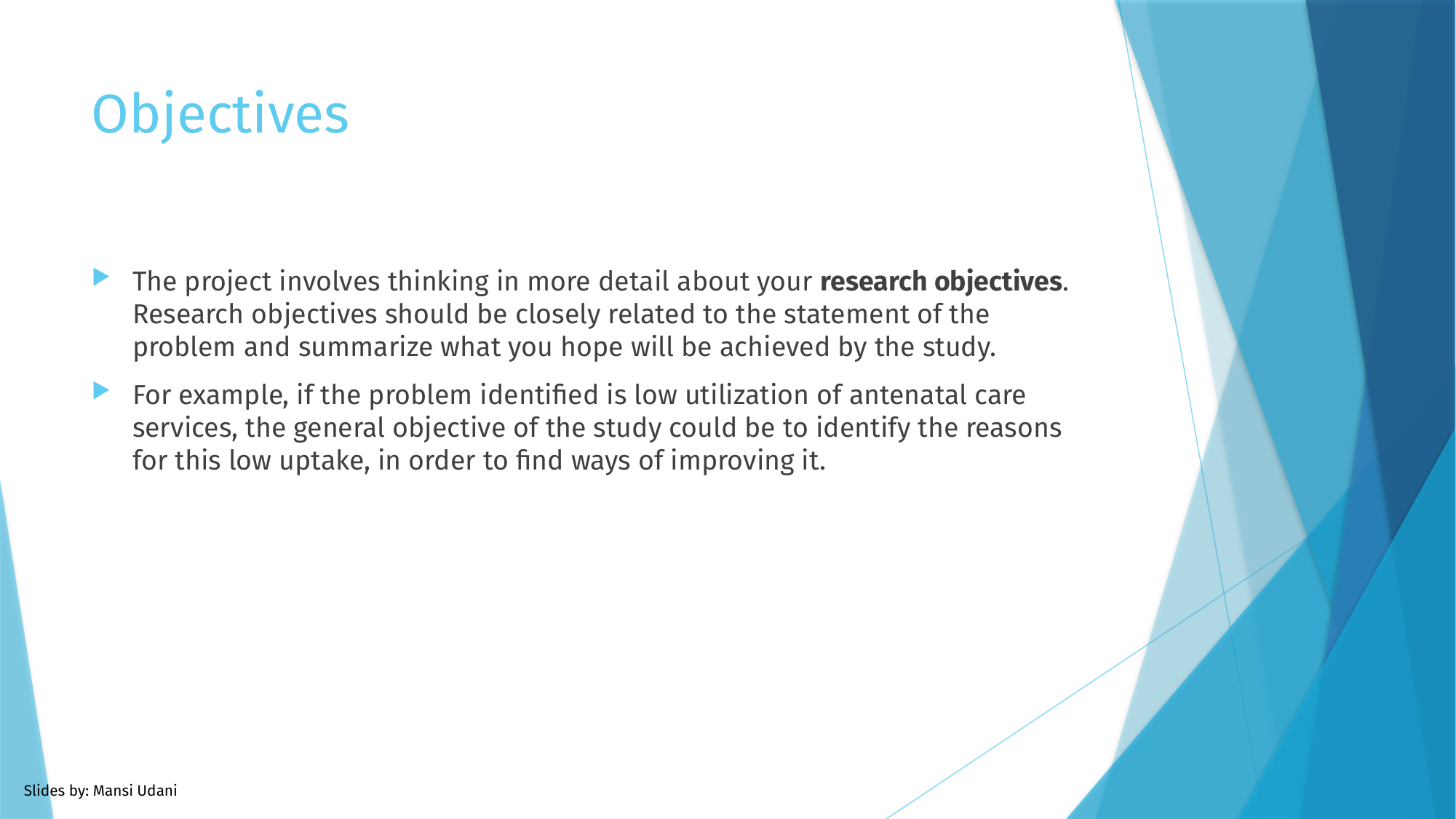

# Objectives
The project involves thinking in more detail about your research objectives. Research objectives should be closely related to the statement of the problem and summarize what you hope will be achieved by the study.
For example, if the problem identified is low utilization of antenatal care services, the general objective of the study could be to identify the reasons for this low uptake, in order to find ways of improving it.